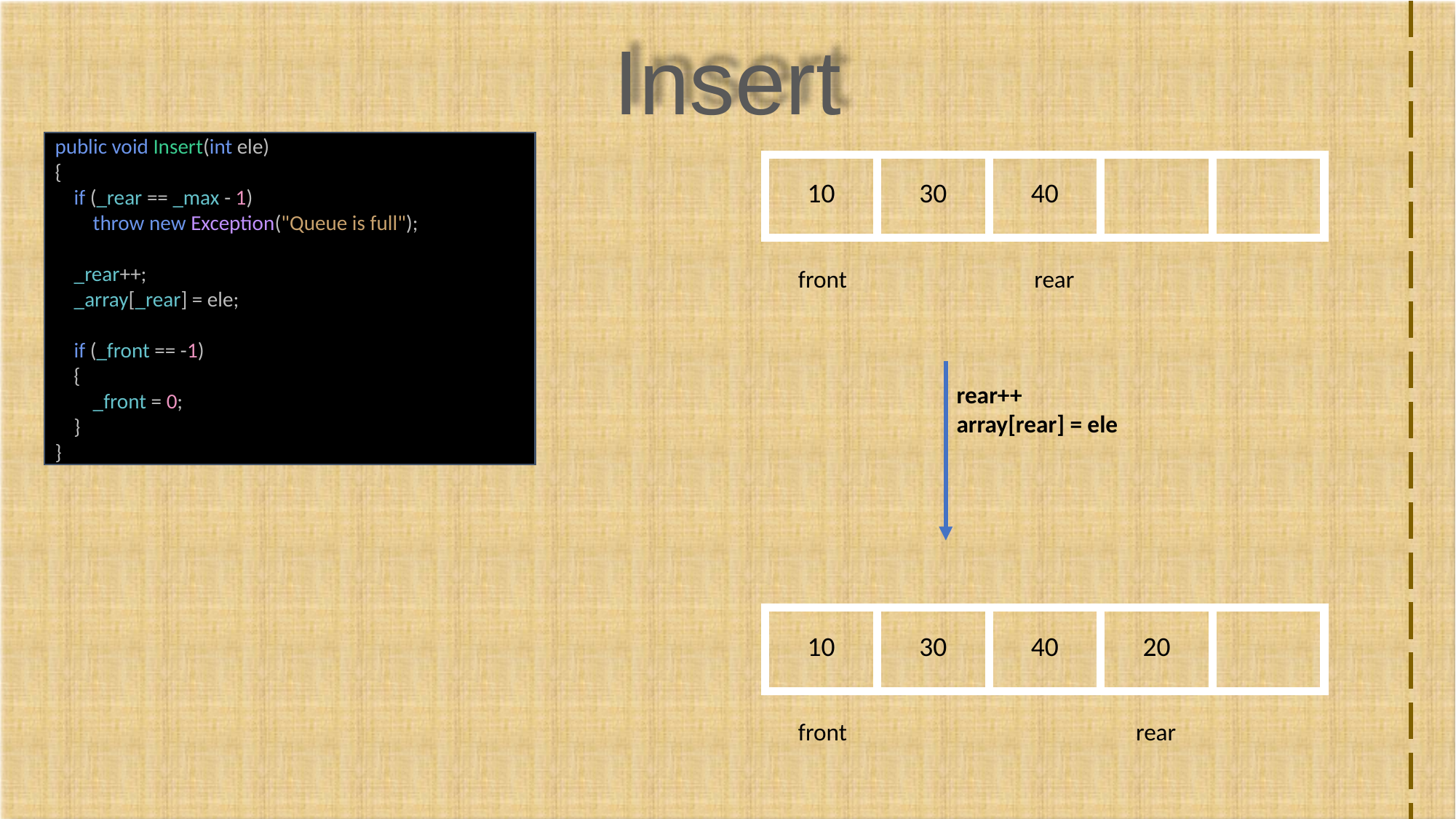

Insert
public void Insert(int ele)
{
    if (_rear == _max - 1)
        throw new Exception("Queue is full");
    _rear++;
    _array[_rear] = ele;
    if (_front == -1)
    {
        _front = 0;
    }
}
| 10 | 30 | 40 |  |  |
| --- | --- | --- | --- | --- |
front
rear
rear++
array[rear] = ele
| 10 | 30 | 40 | 20 |  |
| --- | --- | --- | --- | --- |
front
rear